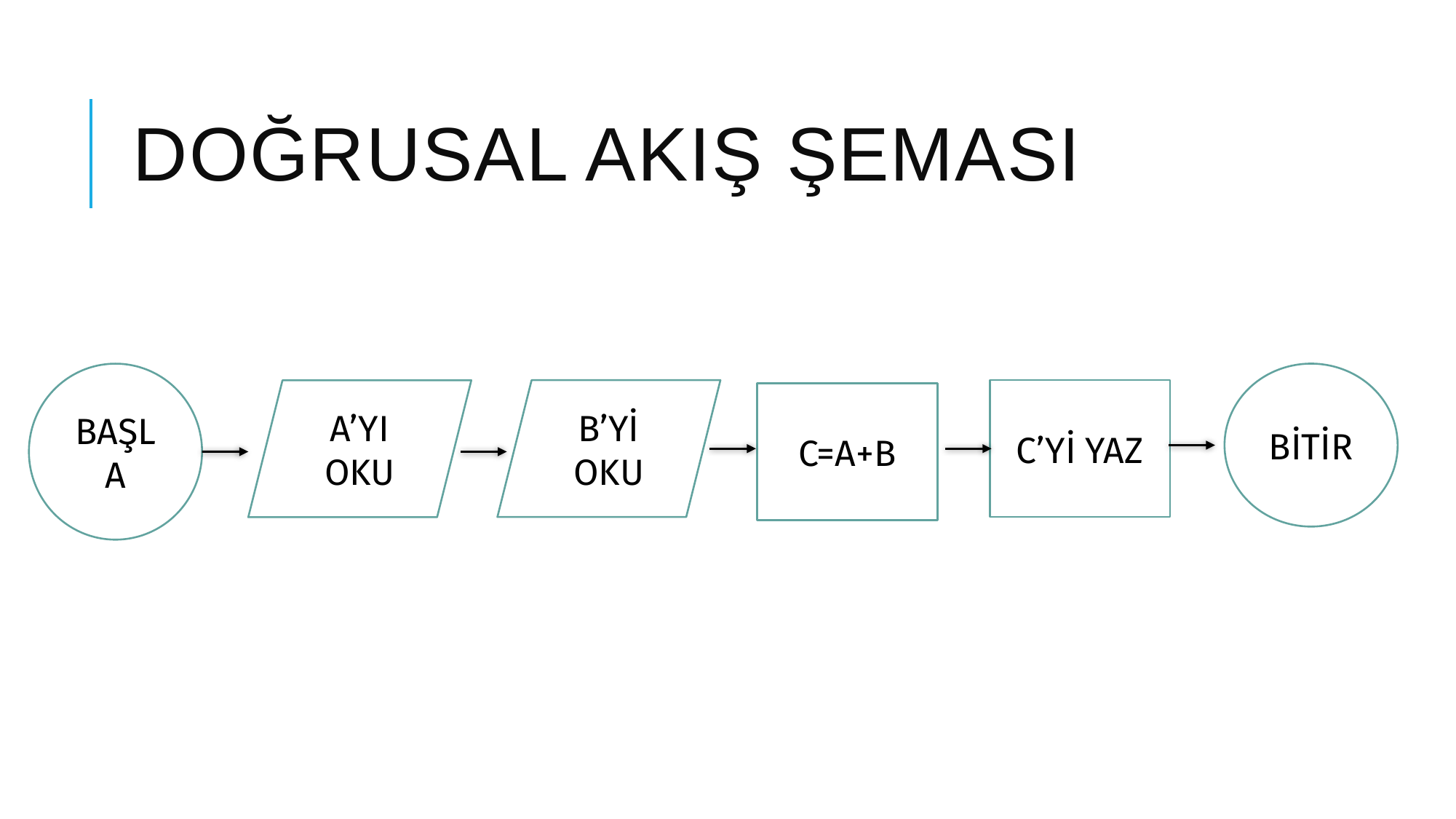

# Doğrusal akış şeması
BİTİR
BAŞLA
B’Yİ OKU
C’Yİ YAZ
A’YI OKU
C=A+B